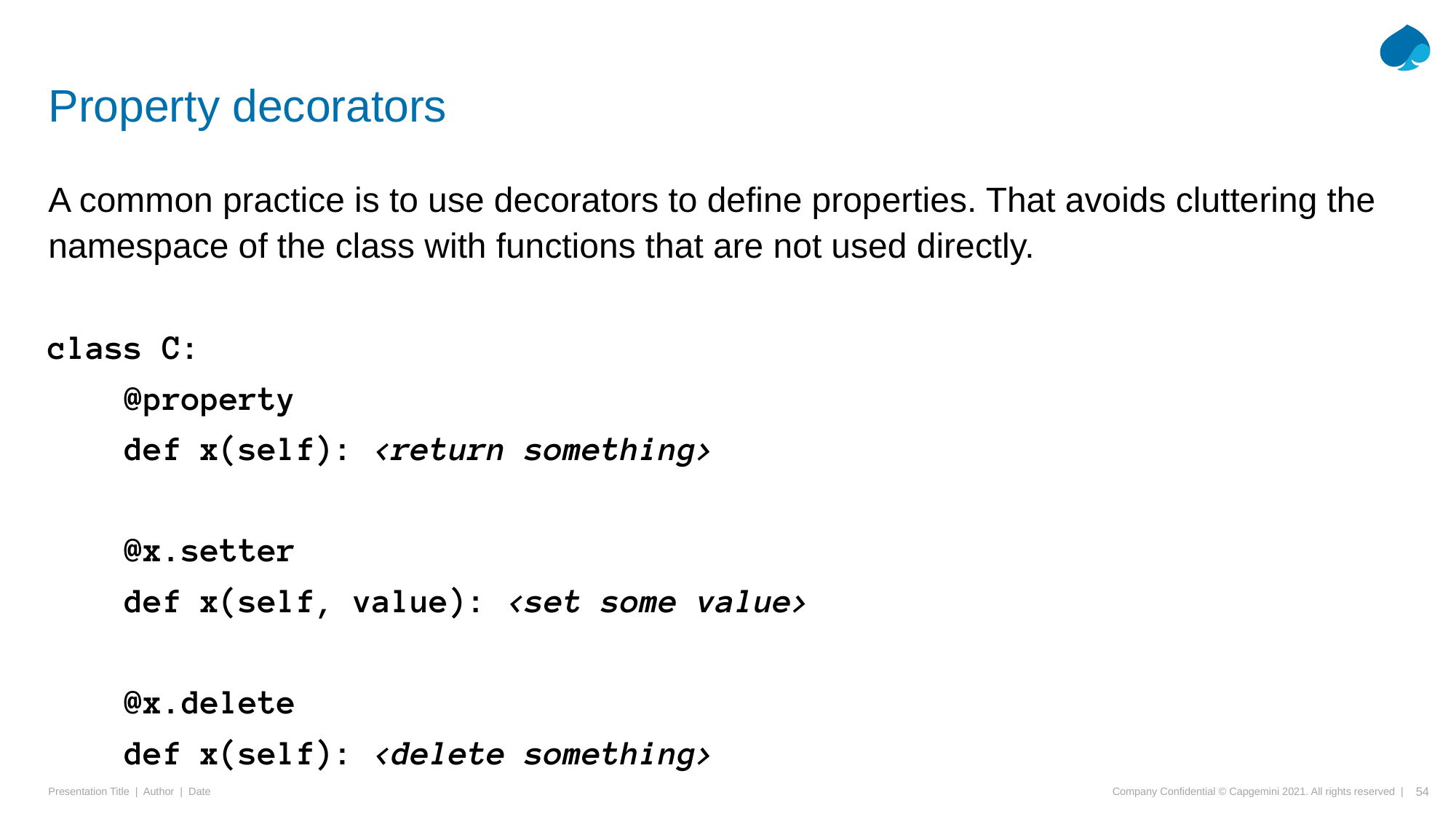

# Property decorators
A common practice is to use decorators to define properties. That avoids cluttering the namespace of the class with functions that are not used directly.

class C:
    @property
    def x(self): <return something>

    @x.setter
    def x(self, value): <set some value>

    @x.delete
    def x(self): <delete something>